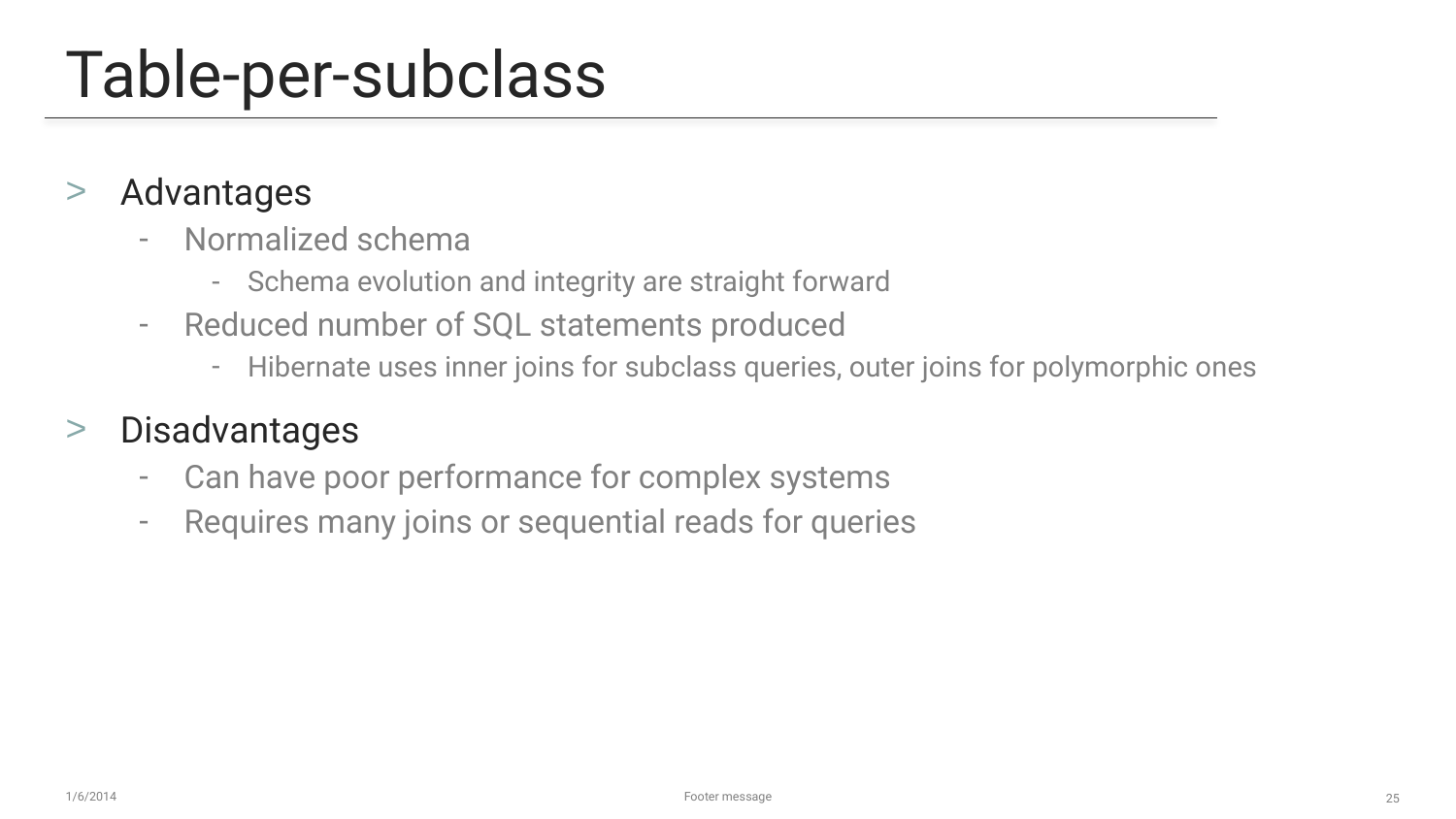

Table-per-subclass
# Advantages
Normalized schema
Schema evolution and integrity are straight forward
Reduced number of SQL statements produced
Hibernate uses inner joins for subclass queries, outer joins for polymorphic ones
Disadvantages
Can have poor performance for complex systems
Requires many joins or sequential reads for queries
1/6/2014
Footer message
25